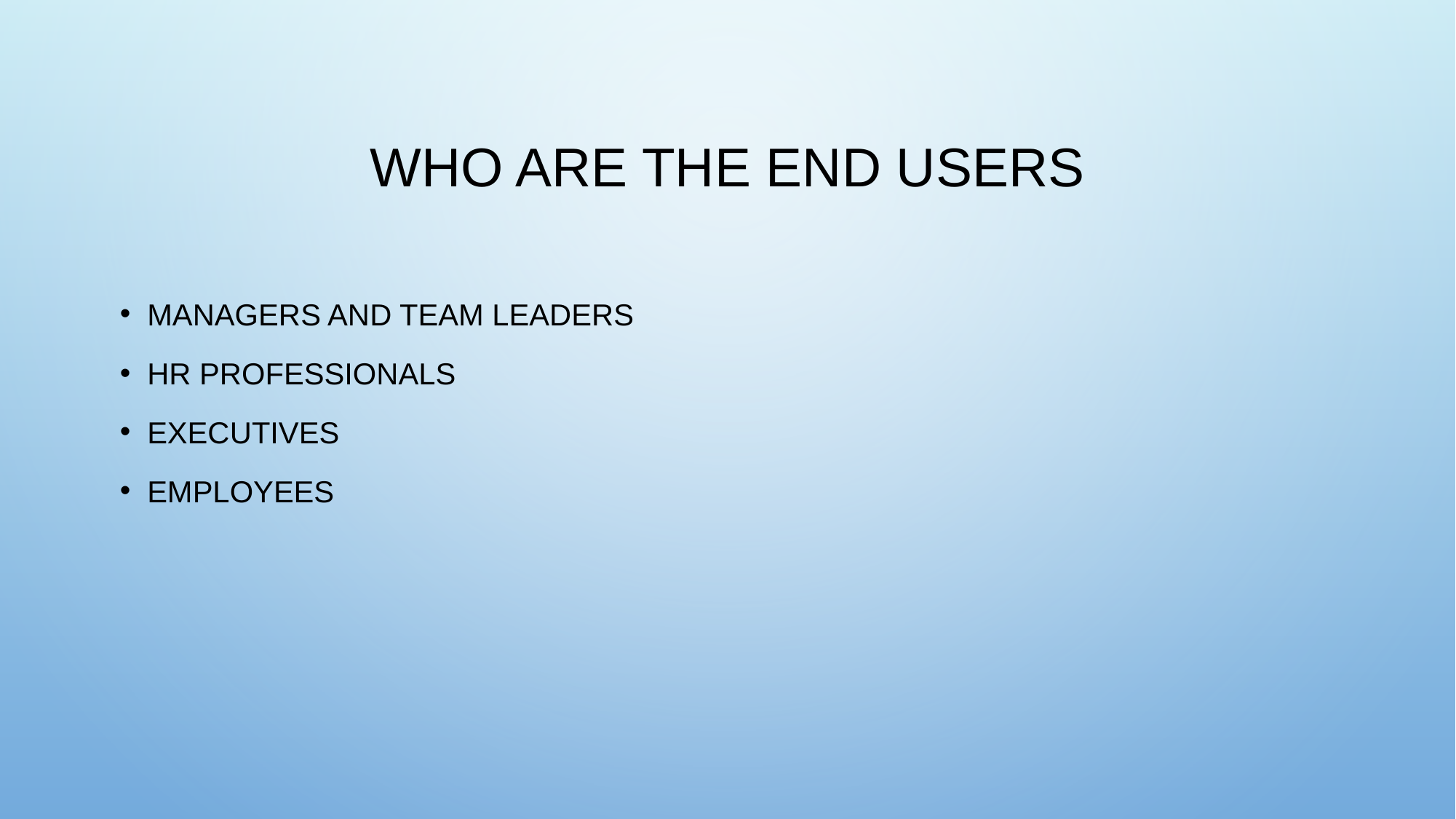

# WHO ARE THE END USERS
Managers and Team Leaders
HR Professionals
Executives
Employees